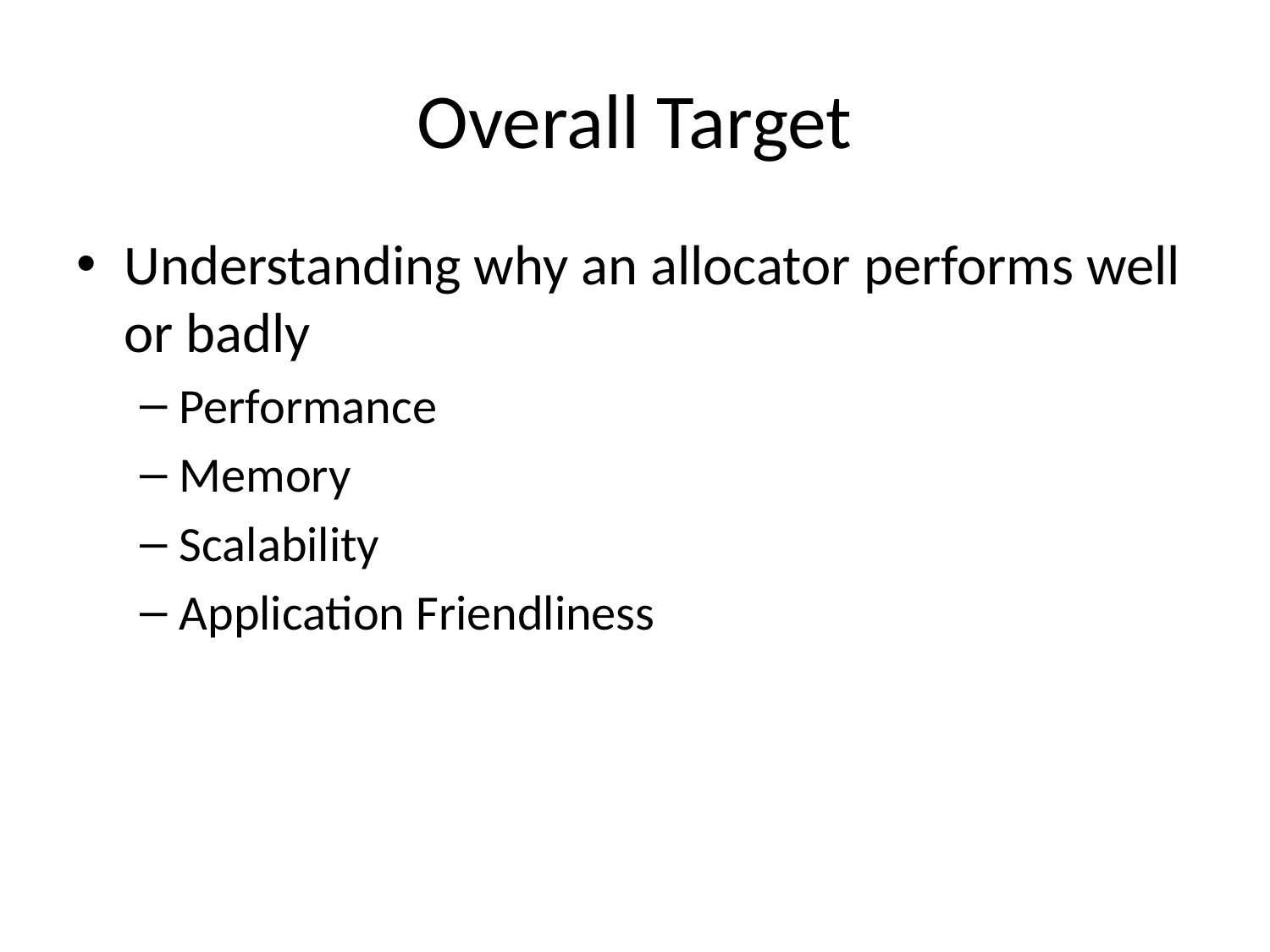

# Overall Target
Understanding why an allocator performs well or badly
Performance
Memory
Scalability
Application Friendliness